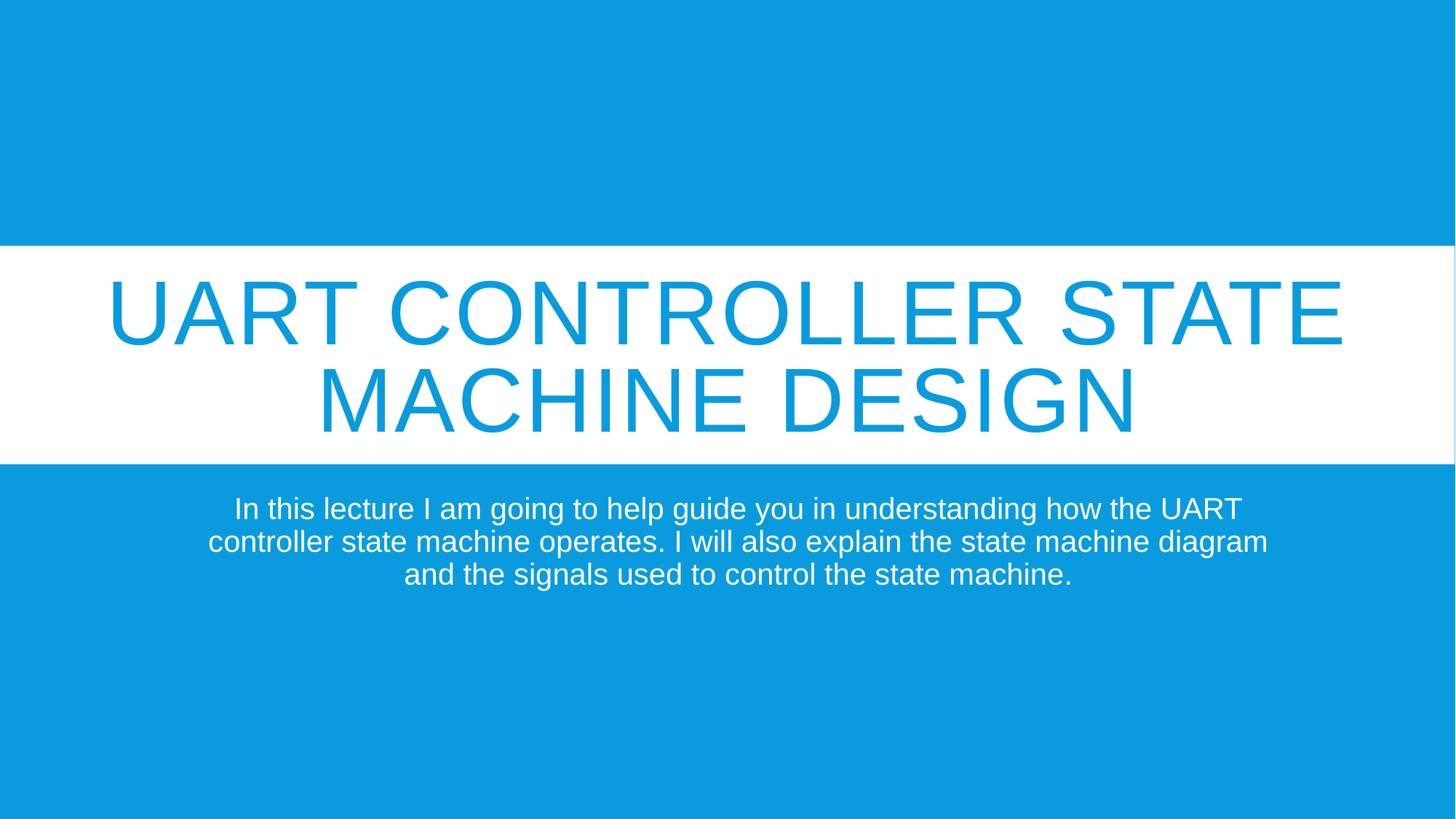

# UART CONTROLLER STATE MACHINE DESIGN
In this lecture I am going to help guide you in understanding how the UART controller state machine operates. I will also explain the state machine diagram and the signals used to control the state machine.